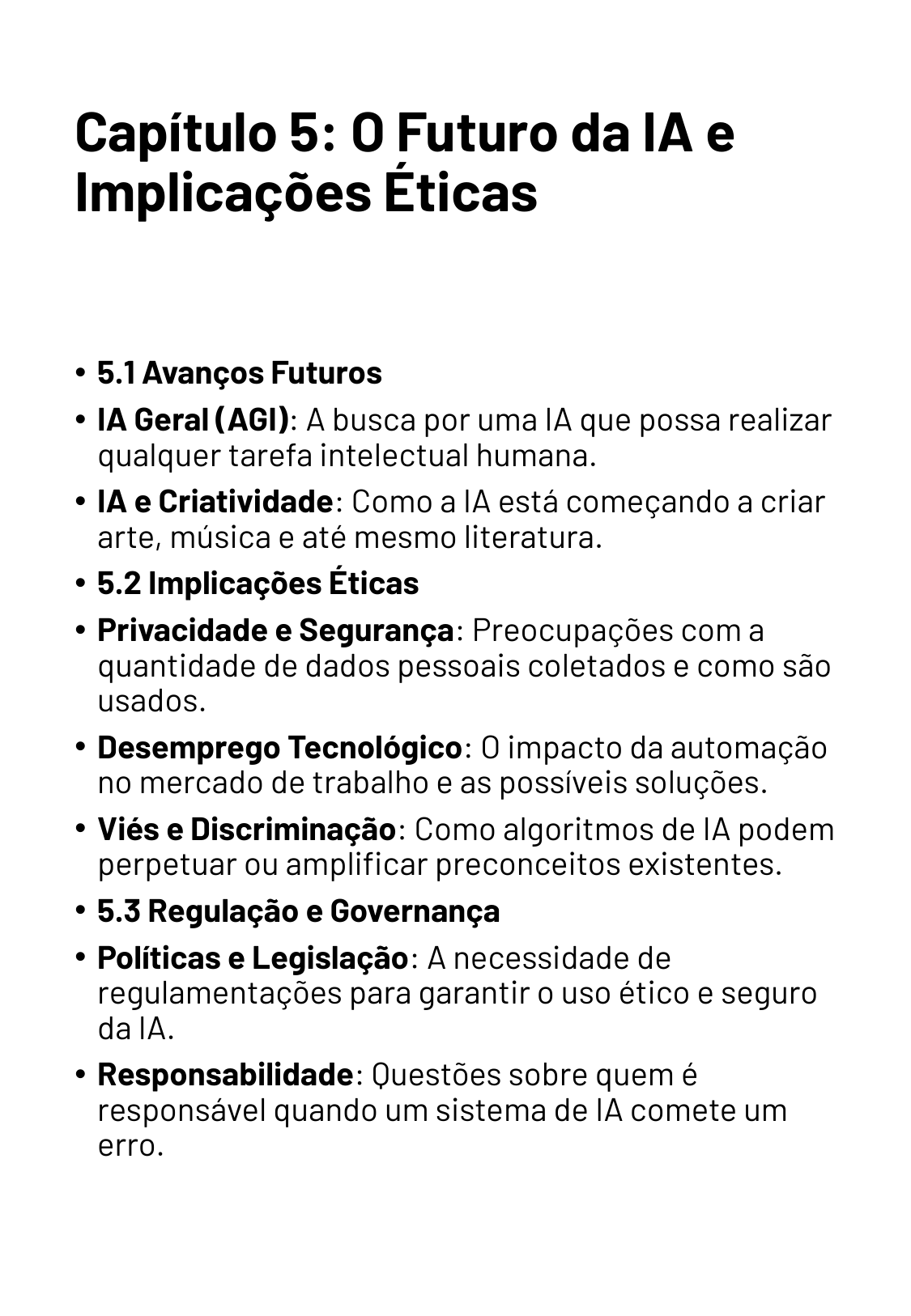

# Capítulo 5: O Futuro da IA e Implicações Éticas
5.1 Avanços Futuros
IA Geral (AGI): A busca por uma IA que possa realizar qualquer tarefa intelectual humana.
IA e Criatividade: Como a IA está começando a criar arte, música e até mesmo literatura.
5.2 Implicações Éticas
Privacidade e Segurança: Preocupações com a quantidade de dados pessoais coletados e como são usados.
Desemprego Tecnológico: O impacto da automação no mercado de trabalho e as possíveis soluções.
Viés e Discriminação: Como algoritmos de IA podem perpetuar ou amplificar preconceitos existentes.
5.3 Regulação e Governança
Políticas e Legislação: A necessidade de regulamentações para garantir o uso ético e seguro da IA.
Responsabilidade: Questões sobre quem é responsável quando um sistema de IA comete um erro.